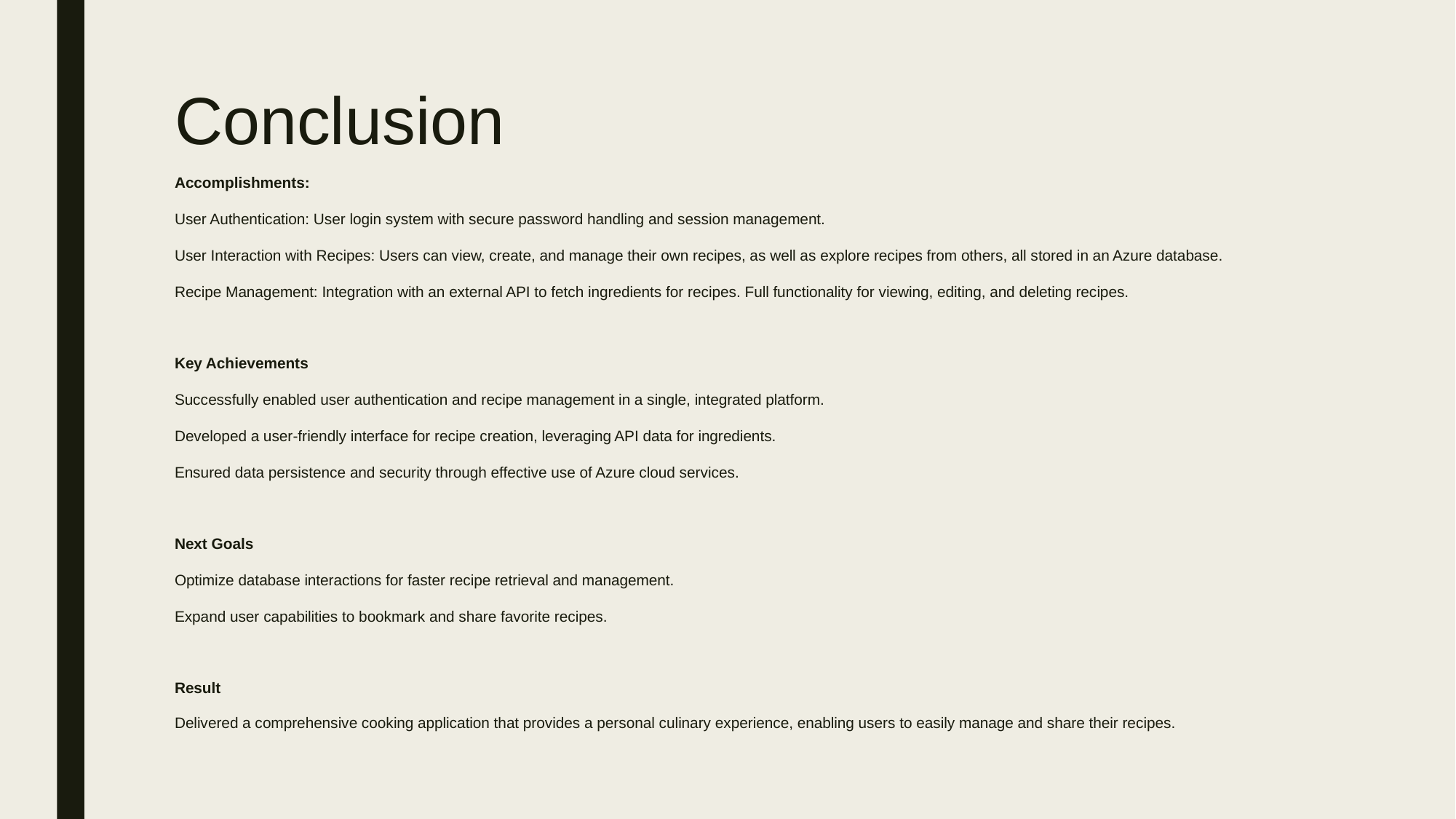

# Conclusion
Accomplishments:
User Authentication: User login system with secure password handling and session management.
User Interaction with Recipes: Users can view, create, and manage their own recipes, as well as explore recipes from others, all stored in an Azure database.
Recipe Management: Integration with an external API to fetch ingredients for recipes. Full functionality for viewing, editing, and deleting recipes.

Key Achievements
Successfully enabled user authentication and recipe management in a single, integrated platform.
Developed a user-friendly interface for recipe creation, leveraging API data for ingredients.
Ensured data persistence and security through effective use of Azure cloud services.

Next Goals
Optimize database interactions for faster recipe retrieval and management.
Expand user capabilities to bookmark and share favorite recipes.

Result
Delivered a comprehensive cooking application that provides a personal culinary experience, enabling users to easily manage and share their recipes.